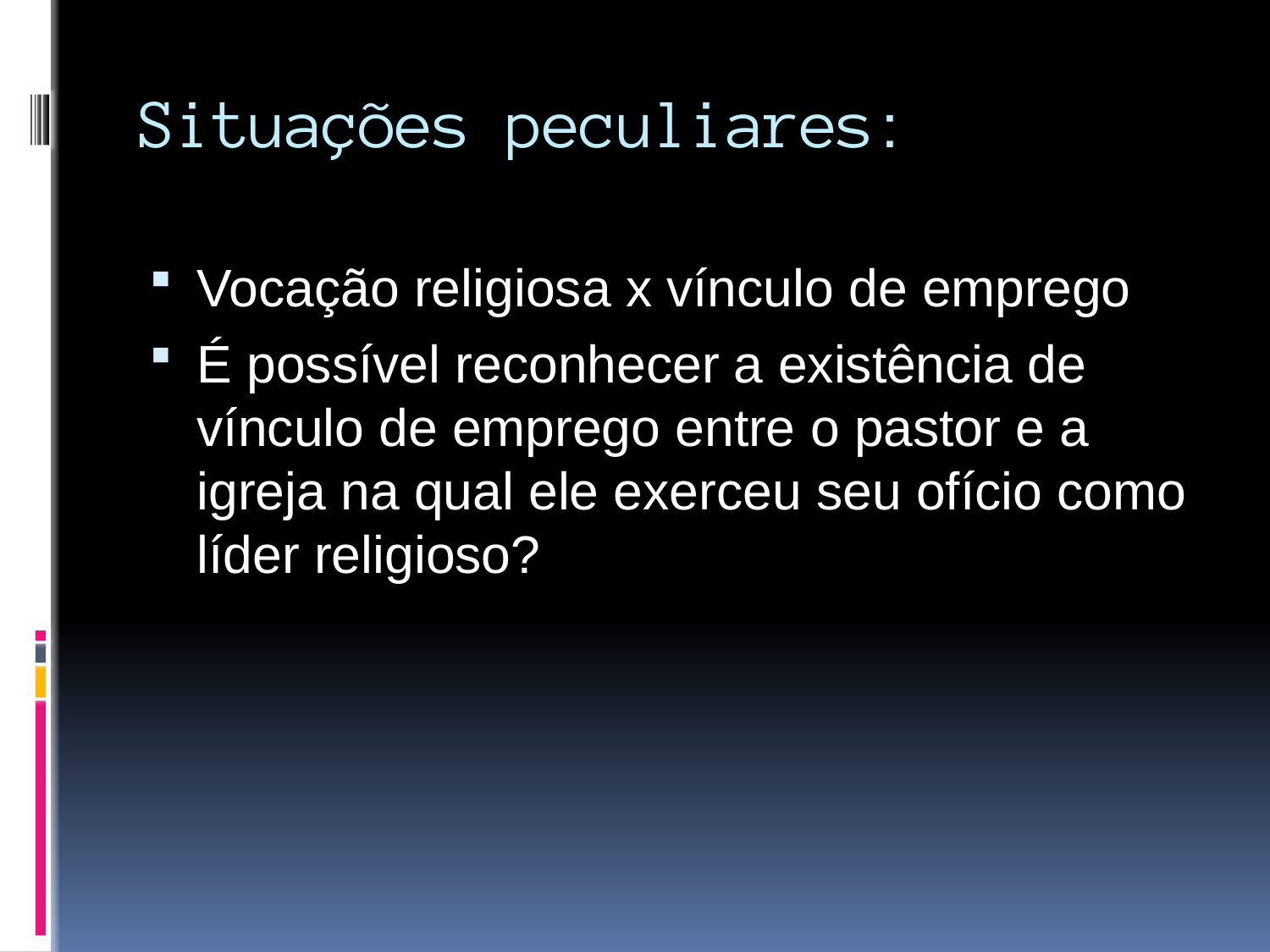

# Situações peculiares:
Vocação religiosa x vínculo de emprego
É possível reconhecer a existência de vínculo de emprego entre o pastor e a igreja na qual ele exerceu seu ofício como líder religioso?